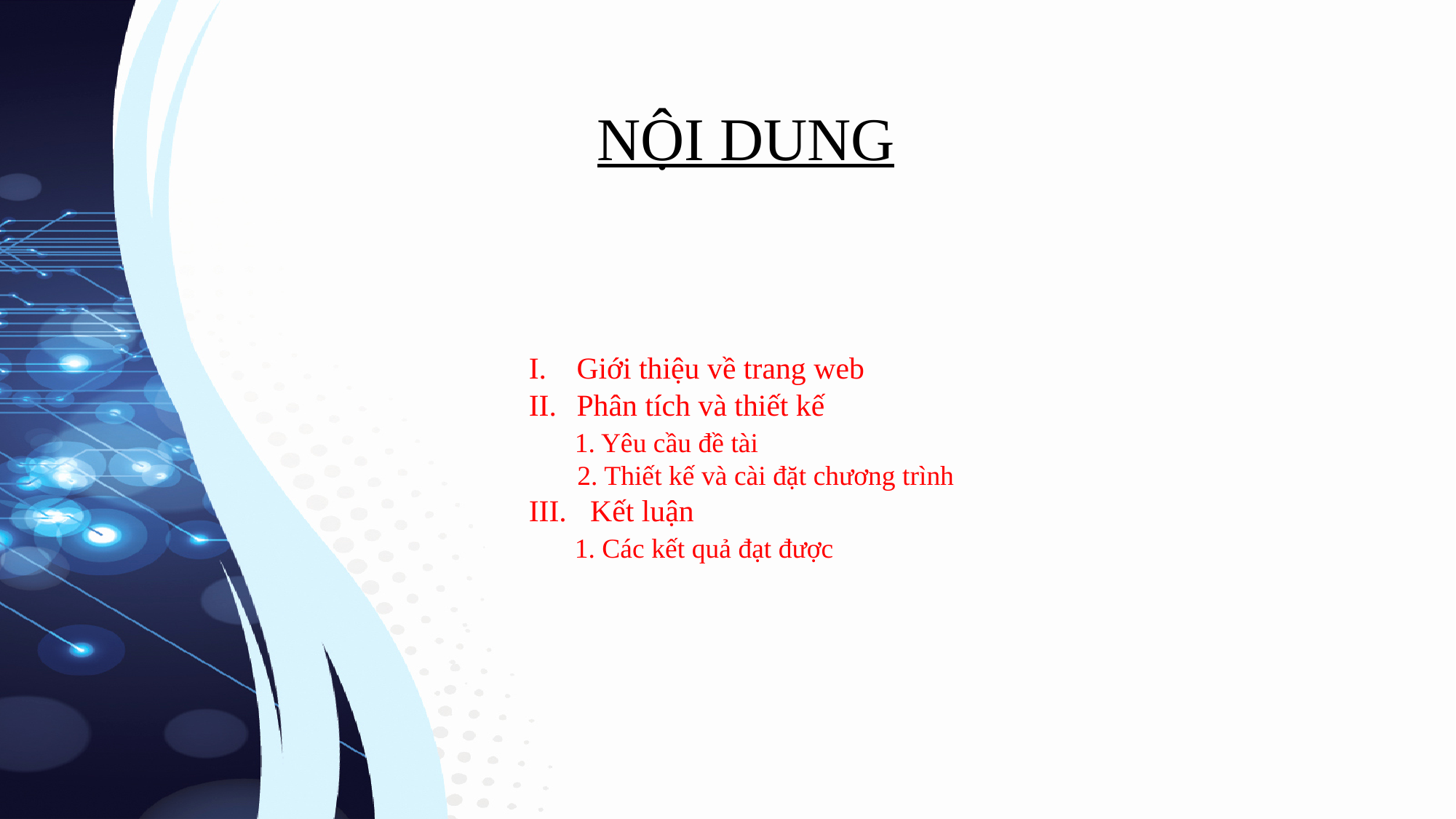

NỘI DUNG
Giới thiệu về trang web
Phân tích và thiết kế
      1. Yêu cầu đề tài
       2. Thiết kế và cài đặt chương trình
Kết luận
      1. Các kết quả đạt được